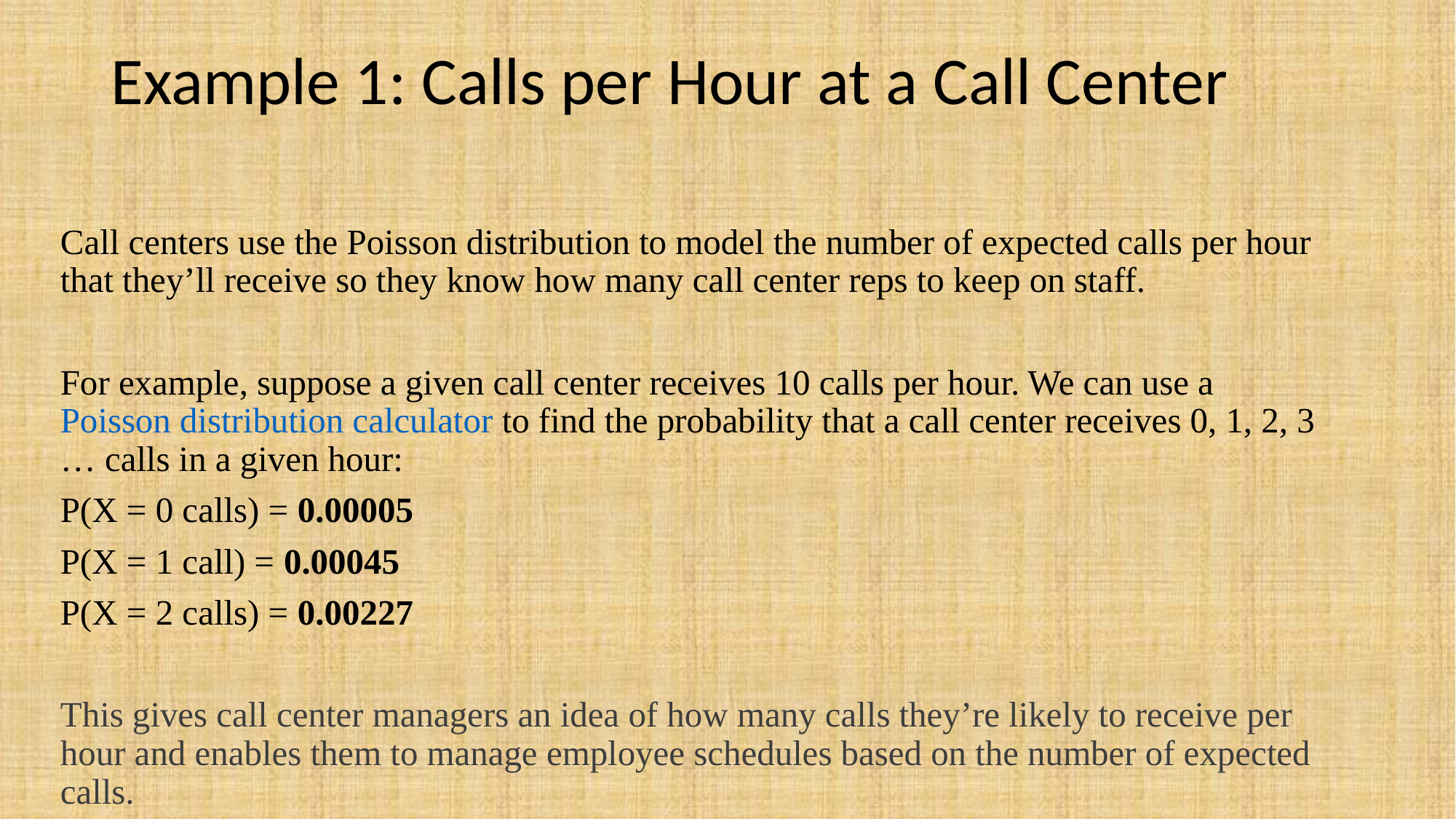

# Example 1: Calls per Hour at a Call Center
Call centers use the Poisson distribution to model the number of expected calls per hour that they’ll receive so they know how many call center reps to keep on staff.

For example, suppose a given call center receives 10 calls per hour. We can use a Poisson distribution calculator to find the probability that a call center receives 0, 1, 2, 3 … calls in a given hour:
P(X = 0 calls) = 0.00005
P(X = 1 call) = 0.00045
P(X = 2 calls) = 0.00227

This gives call center managers an idea of how many calls they’re likely to receive per hour and enables them to manage employee schedules based on the number of expected calls.